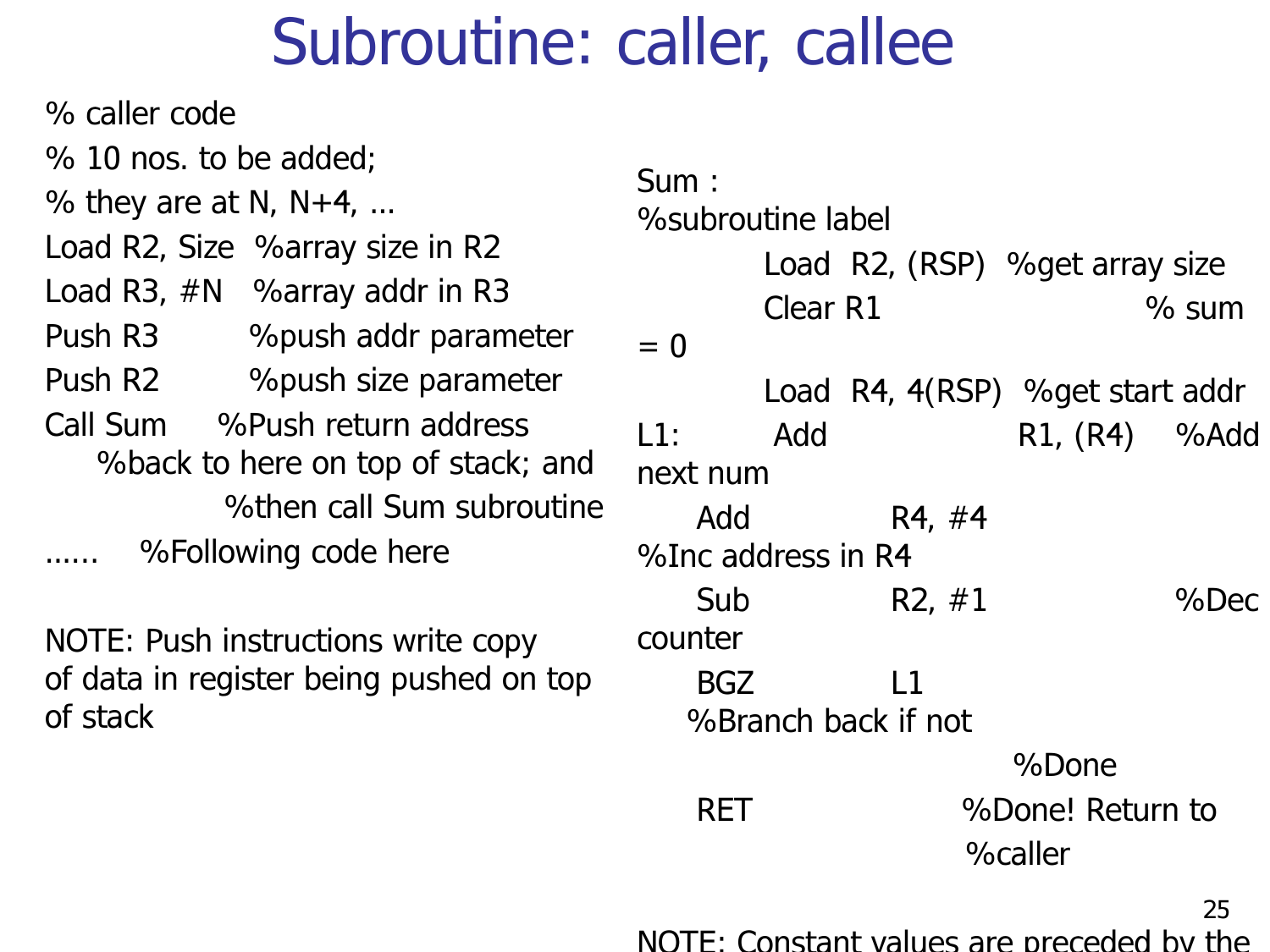

# Subroutine: caller, callee
% caller code
% 10 nos. to be added;
% they are at N, N+4, …
Load R2, Size  %array size in R2
Load R3, #N   %array addr in R3
Push R3         %push addr parameter
Push R2         %push size parameter
Call Sum     %Push return address        %back to here on top of stack; and
                  %then call Sum subroutine
…...    %Following code here

NOTE: Push instructions write copy of data in register being pushed on top of stack

Sum :				%subroutine label
	Load  R2, (RSP)  %get array size
	Clear R1			% sum = 0
	Load  R4, 4(RSP)  %get start addr
L1:	 Add		R1, (R4)    %Add next num
      Add 		R4, #4			%Inc address in R4
      Sub		R2, #1		   %Dec counter
      BGZ		L1			      %Branch back if not
	                         %Done
      RET                     %Done! Return to
                                 %caller

NOTE: Constant values are preceded by the symbol #, e.g., Add R1, #4
Constant values are stored in the encoded instruction (as part of the bit string!)
25